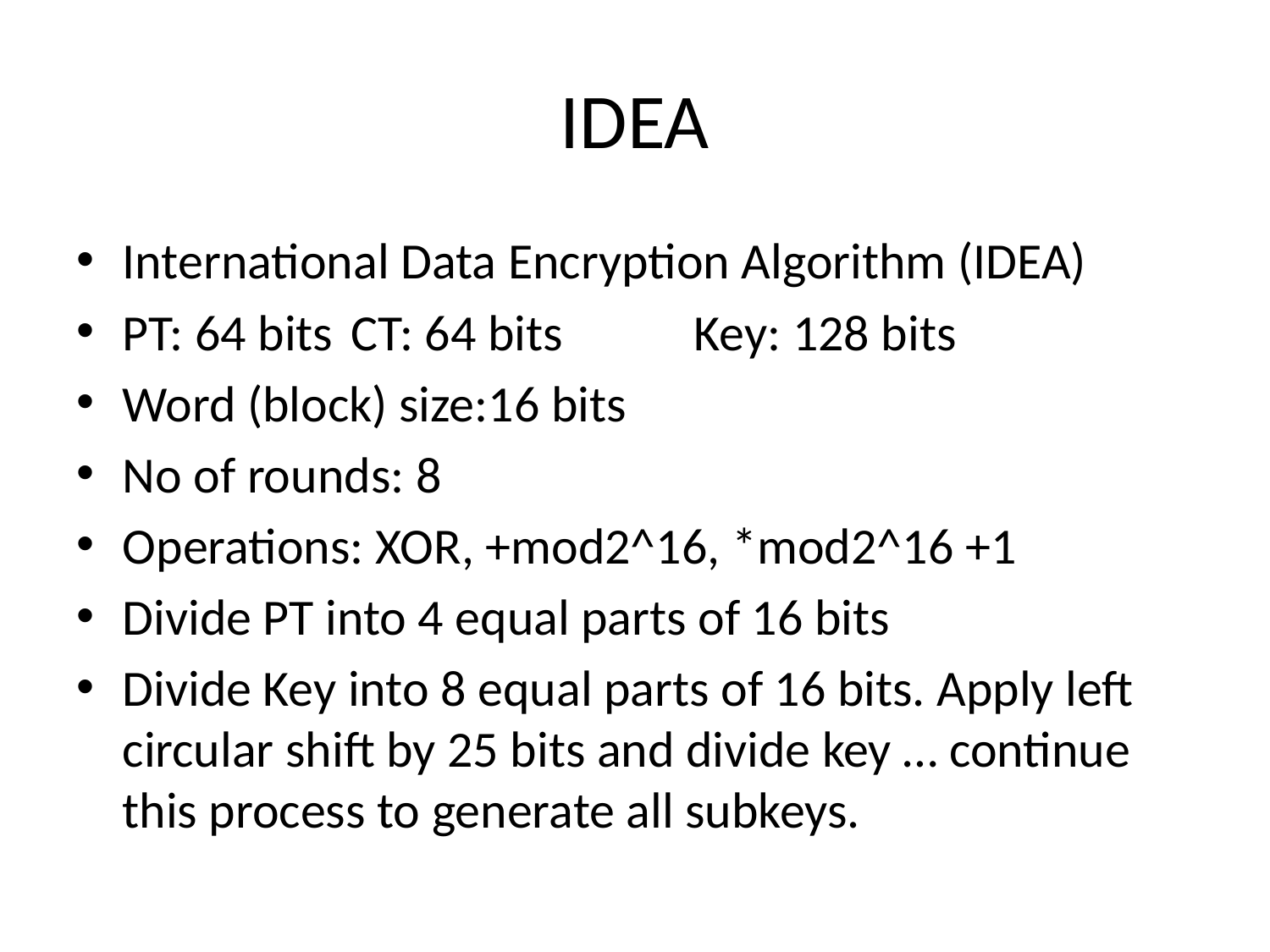

# IDEA
International Data Encryption Algorithm (IDEA)
PT: 64 bits	CT: 64 bits		Key: 128 bits
Word (block) size:16 bits
No of rounds: 8
Operations: XOR, +mod2^16, *mod2^16 +1
Divide PT into 4 equal parts of 16 bits
Divide Key into 8 equal parts of 16 bits. Apply left circular shift by 25 bits and divide key … continue this process to generate all subkeys.